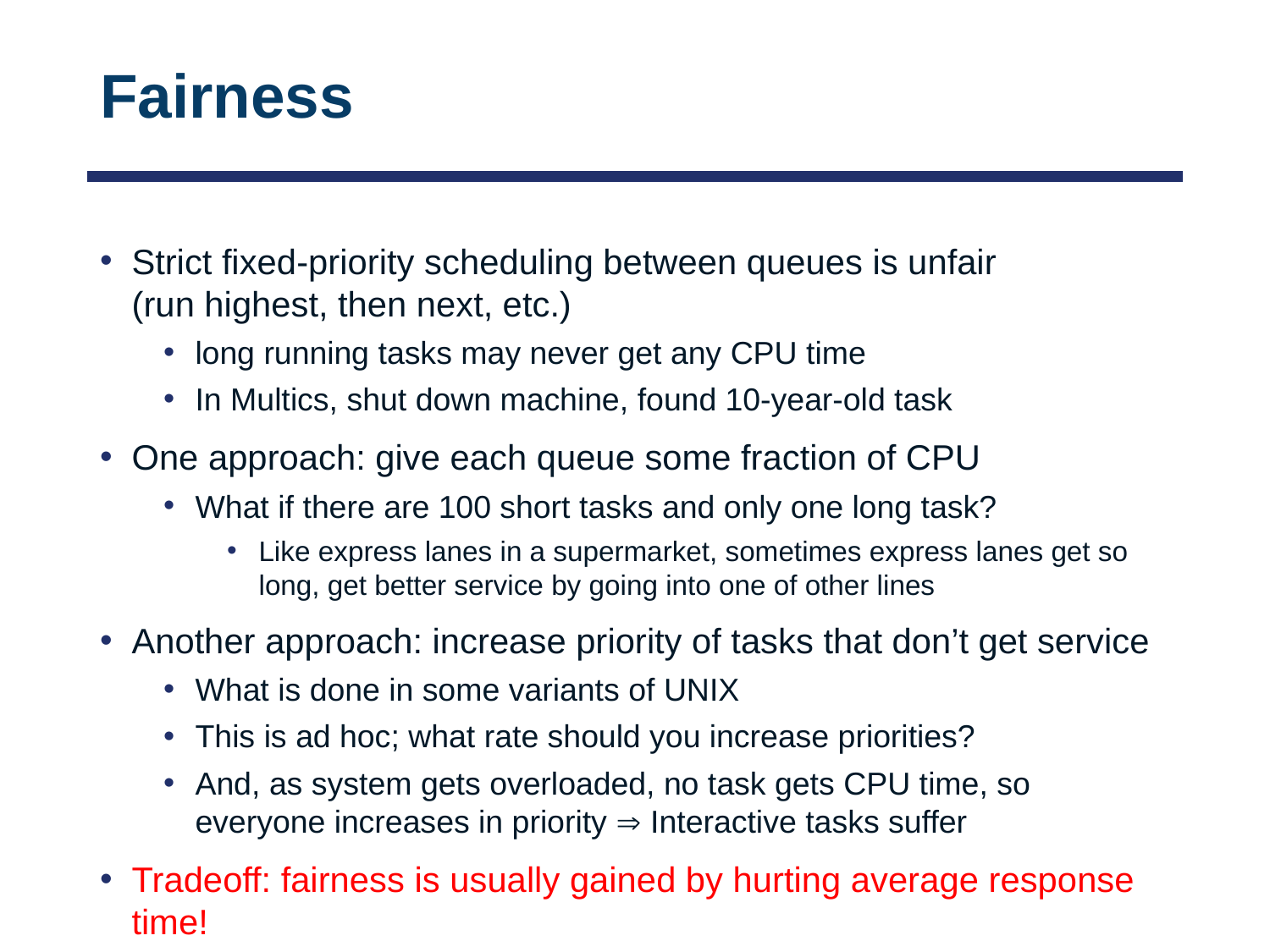

# Fairness
Strict fixed-priority scheduling between queues is unfair
(run highest, then next, etc.)
long running tasks may never get any CPU time
In Multics, shut down machine, found 10-year-old task
One approach: give each queue some fraction of CPU
What if there are 100 short tasks and only one long task?
Like express lanes in a supermarket, sometimes express lanes get so long, get better service by going into one of other lines
Another approach: increase priority of tasks that don’t get service
What is done in some variants of UNIX
This is ad hoc; what rate should you increase priorities?
And, as system gets overloaded, no task gets CPU time, so everyone increases in priority ⇒ Interactive tasks suffer
Tradeoff: fairness is usually gained by hurting average response time!